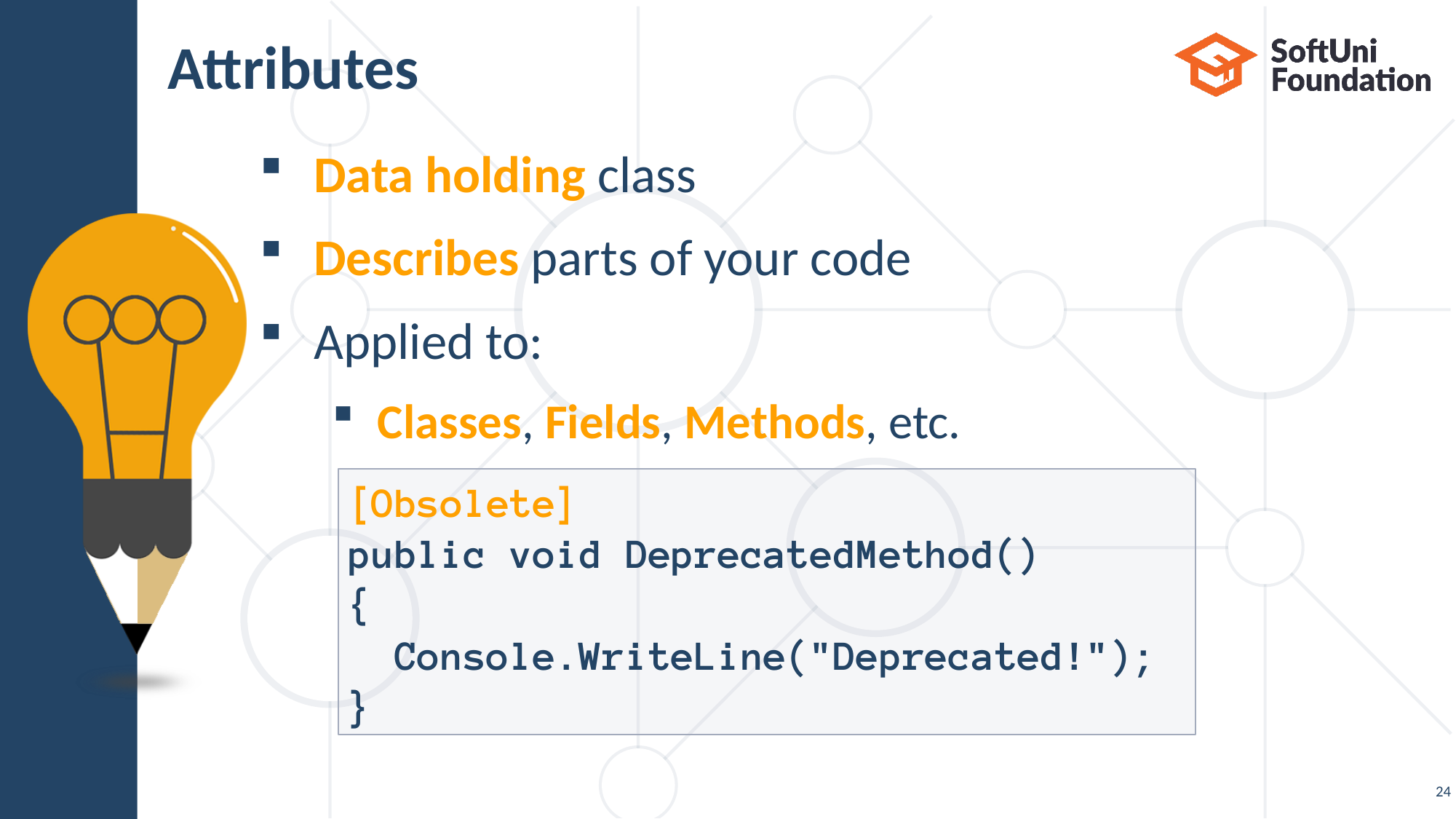

# Attributes
Data holding class
Describes parts of your code
Applied to:
Classes, Fields, Methods, etc.

[Obsolete]
public void DeprecatedMethod()
{
  Console.WriteLine("Deprecated!");
}
24